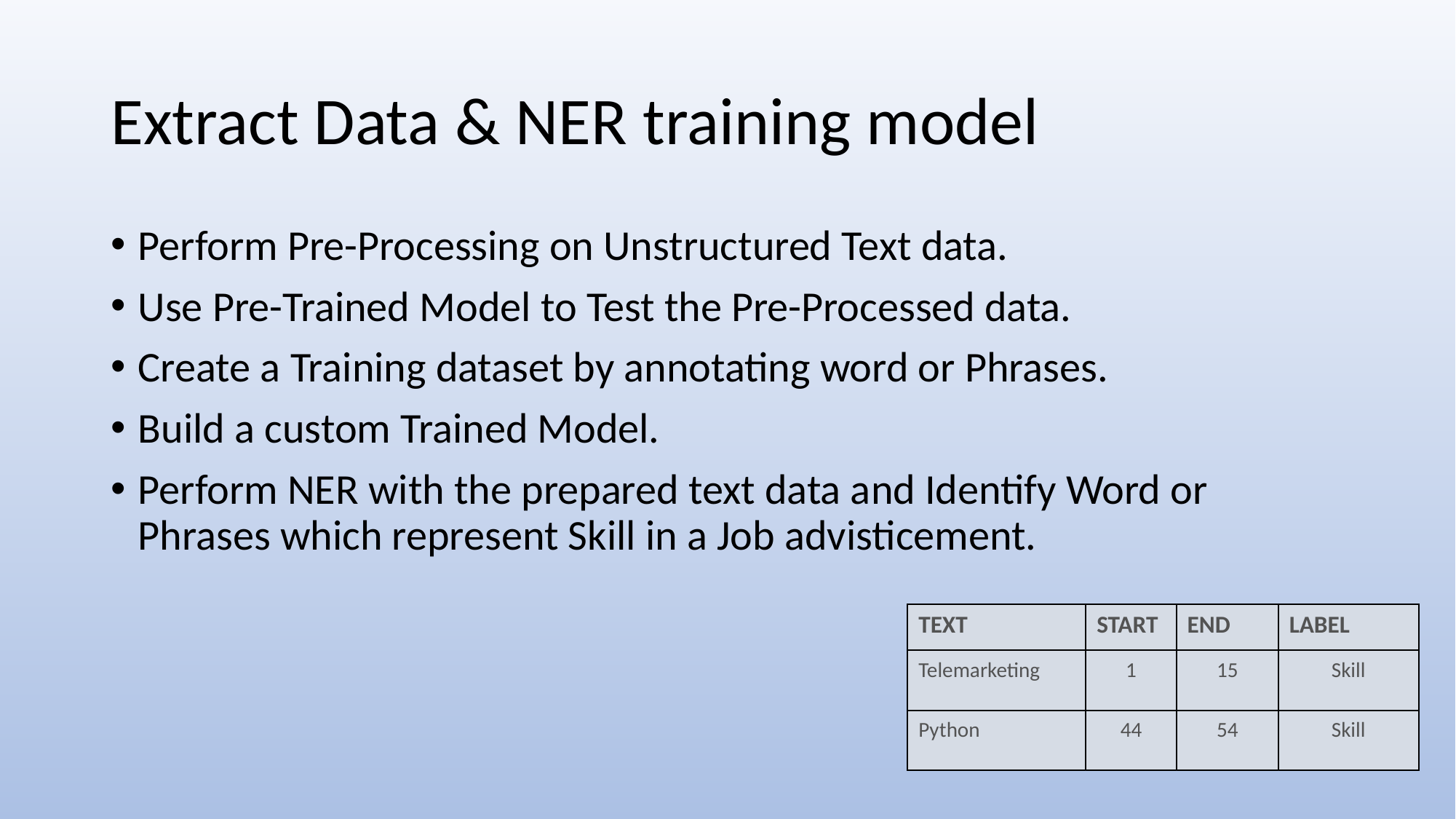

# Extract Data & NER training model
Perform Pre-Processing on Unstructured Text data.
Use Pre-Trained Model to Test the Pre-Processed data.
Create a Training dataset by annotating word or Phrases.
Build a custom Trained Model.
Perform NER with the prepared text data and Identify Word or Phrases which represent Skill in a Job advisticement.
| TEXT | START | END | LABEL |
| --- | --- | --- | --- |
| Telemarketing | 1 | 15 | Skill |
| Python | 44 | 54 | Skill |